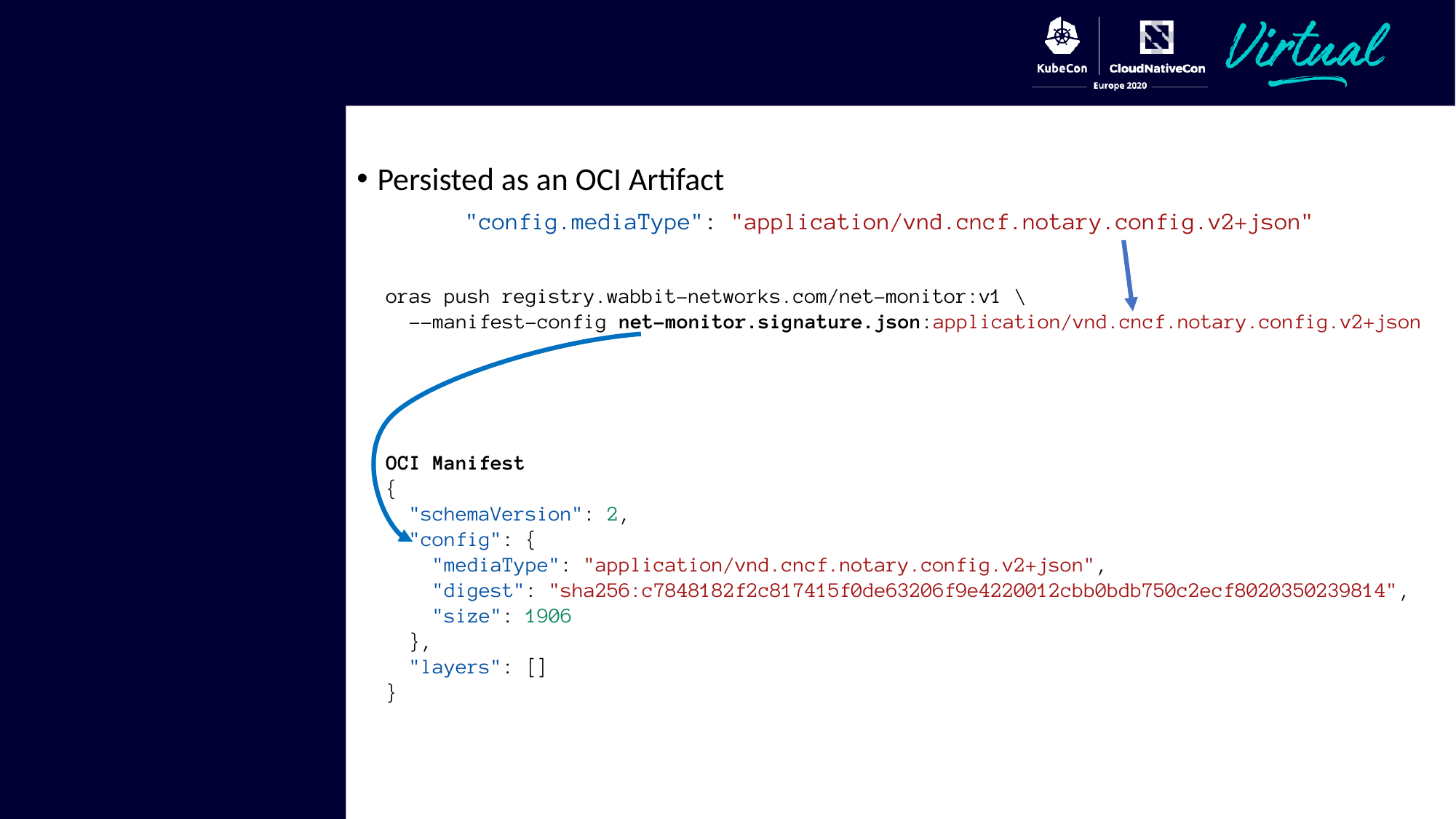

#
Persisted as an OCI Artifact
	"config.mediaType": "application/vnd.cncf.notary.config.v2+json"

oras push registry.wabbit-networks.com/net-monitor:v1 \
  --manifest-config net-monitor.signature.json:application/vnd.cncf.notary.config.v2+json

OCI Manifest
{
  "schemaVersion": 2,
  "config": {
    "mediaType": "application/vnd.cncf.notary.config.v2+json",
    "digest": "sha256:c7848182f2c817415f0de63206f9e4220012cbb0bdb750c2ecf8020350239814",
    "size": 1906
  },
  "layers": []
}